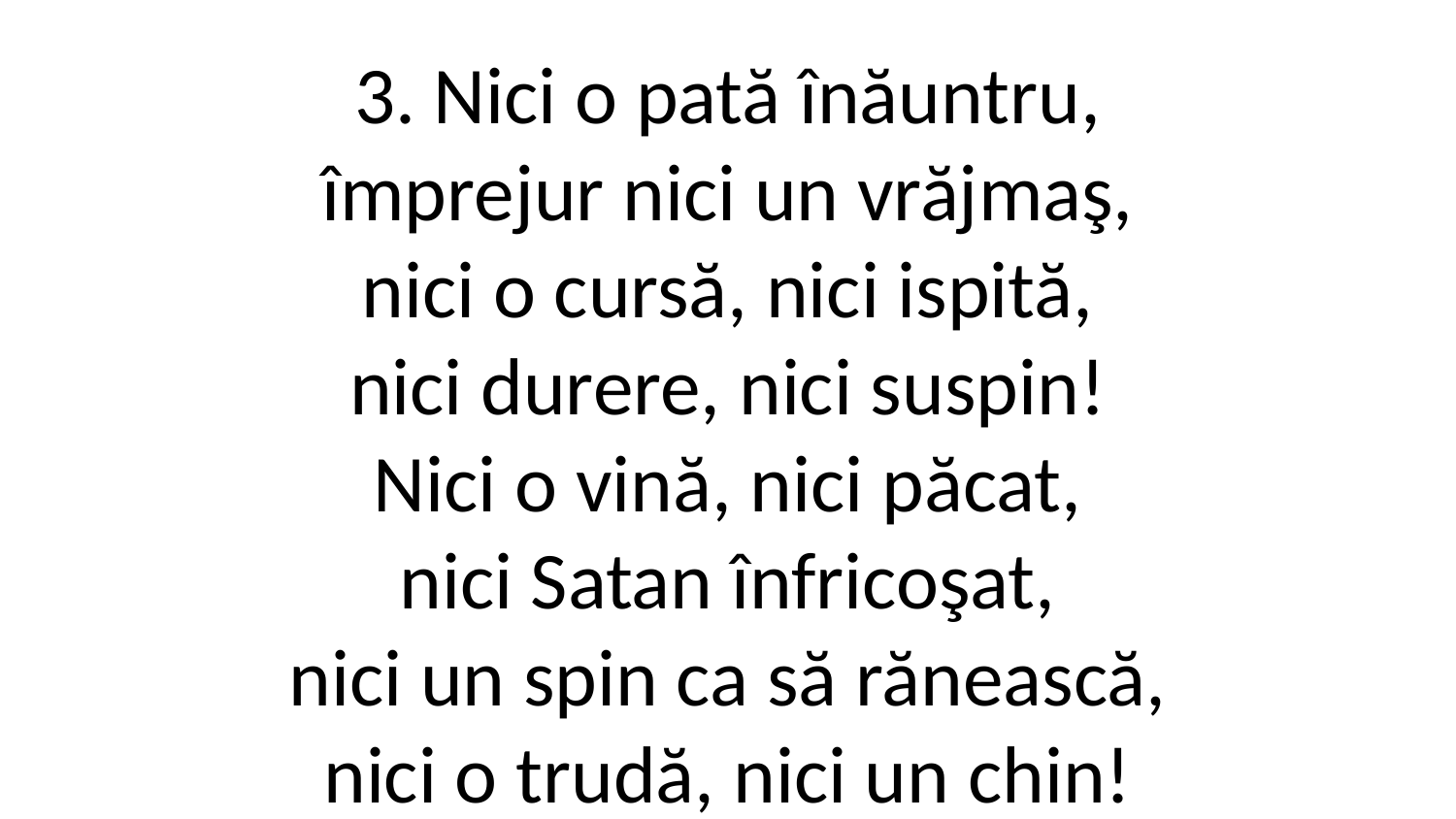

3. Nici o pată înăuntru,
împrejur nici un vrăjmaş,
nici o cursă, nici ispită,
nici durere, nici suspin!
Nici o vină, nici păcat,
nici Satan înfricoşat,
nici un spin ca să rănească,
nici o trudă, nici un chin!